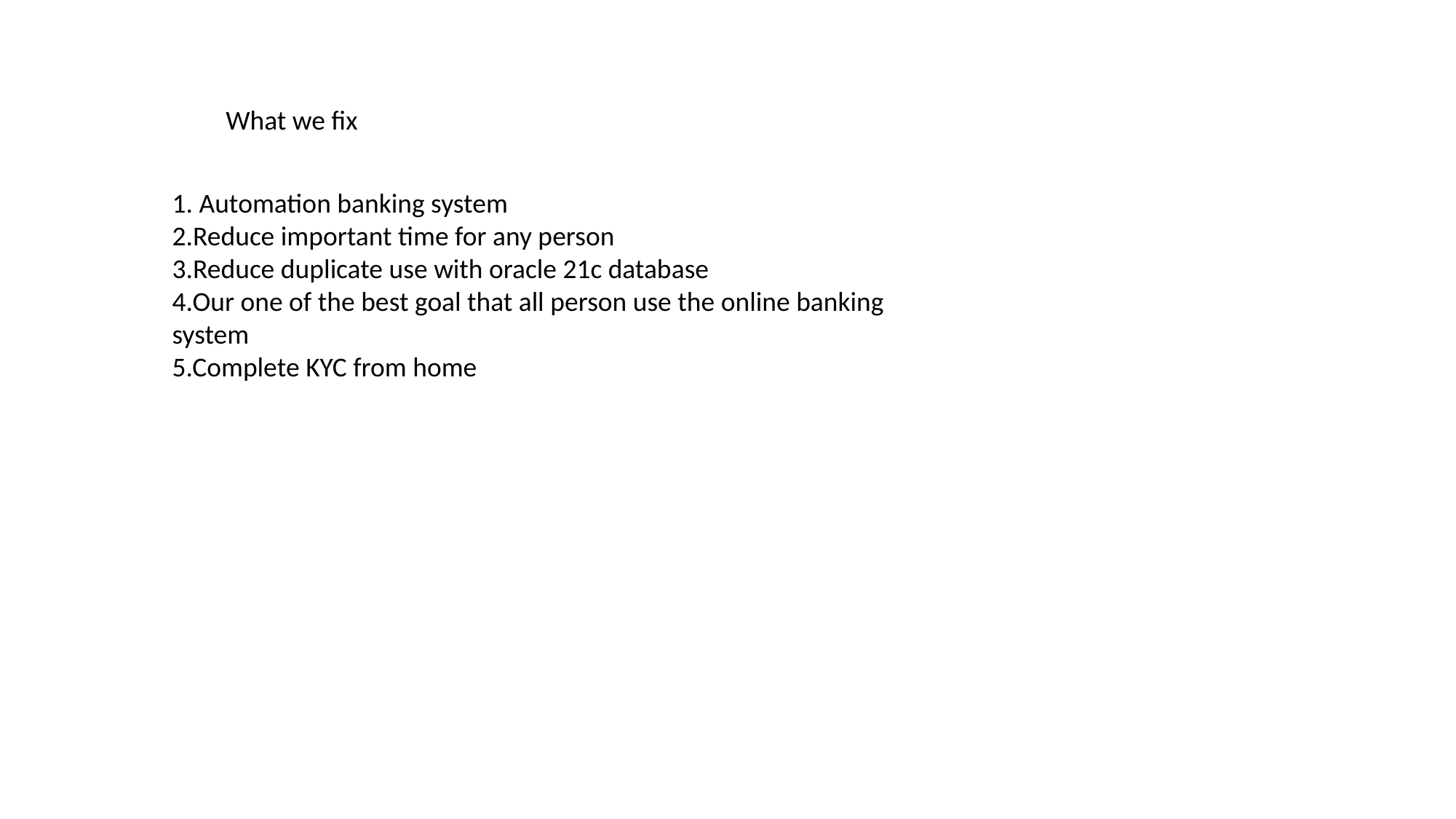

What we fix
1. Automation banking system
2.Reduce important time for any person
3.Reduce duplicate use with oracle 21c database
4.Our one of the best goal that all person use the online banking system
5.Complete KYC from home